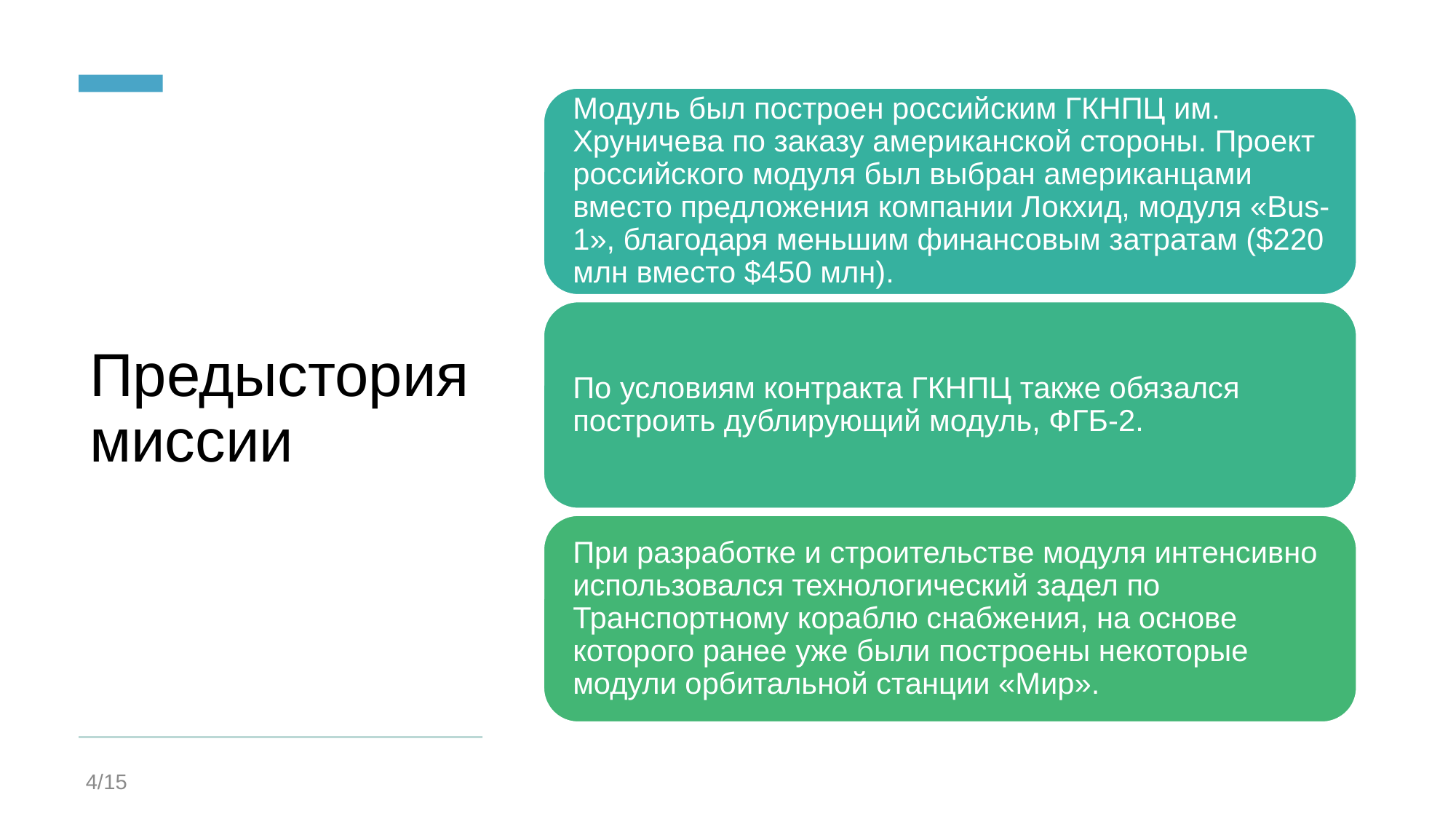

Модуль был построен российским ГКНПЦ им. Хруничева по заказу американской стороны. Проект российского модуля был выбран американцами вместо предложения компании Локхид, модуля «Bus-1», благодаря меньшим финансовым затратам ($220 млн вместо $450 млн).
По условиям контракта ГКНПЦ также обязался построить дублирующий модуль, ФГБ-2.
При разработке и строительстве модуля интенсивно использовался технологический задел по Транспортному кораблю снабжения, на основе которого ранее уже были построены некоторые модули орбитальной станции «Мир».
# Предыстория миссии

4/15